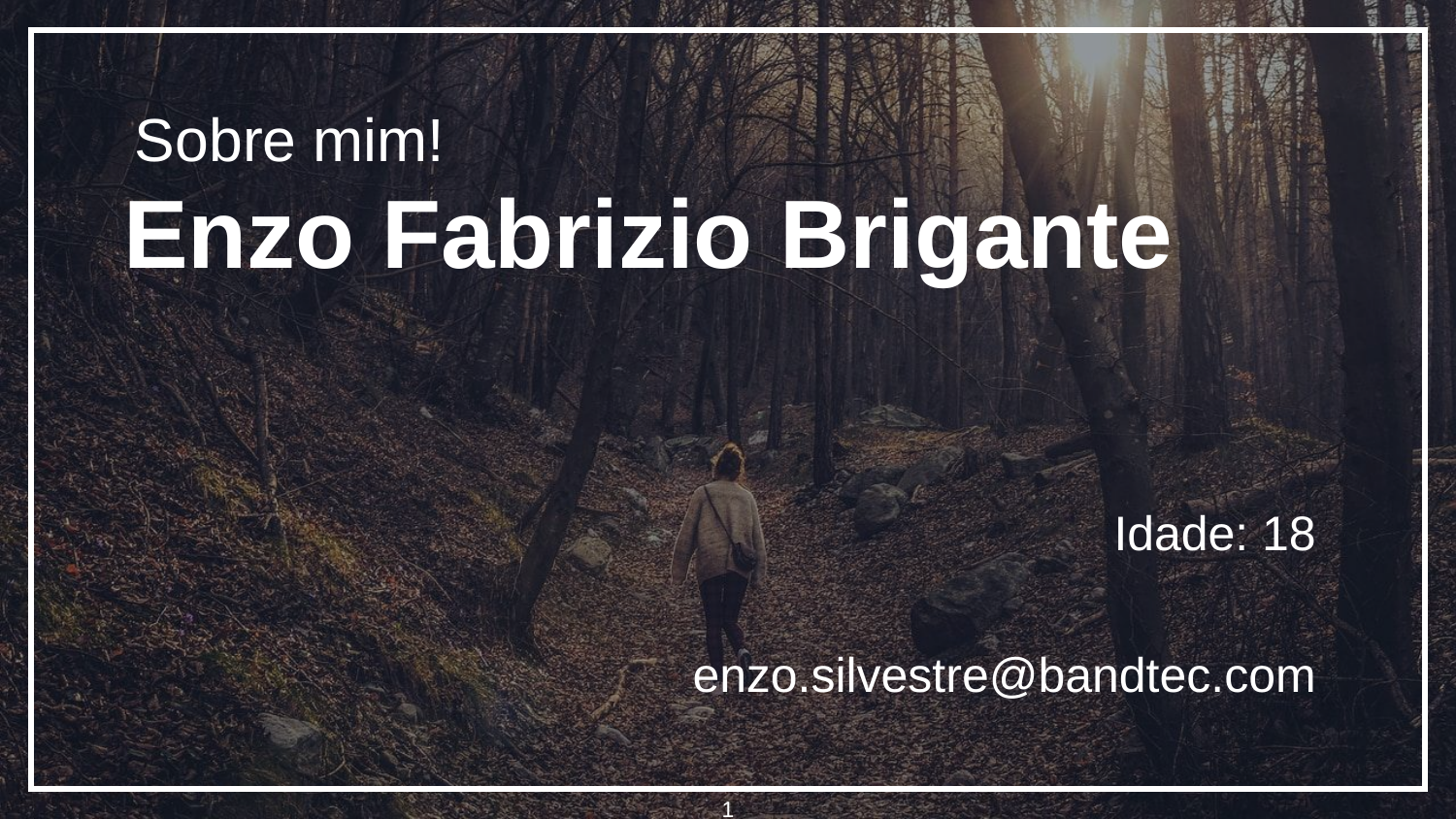

Sobre mim!
Enzo Fabrizio Brigante

Idade: 18

enzo.silvestre@bandtec.com
1